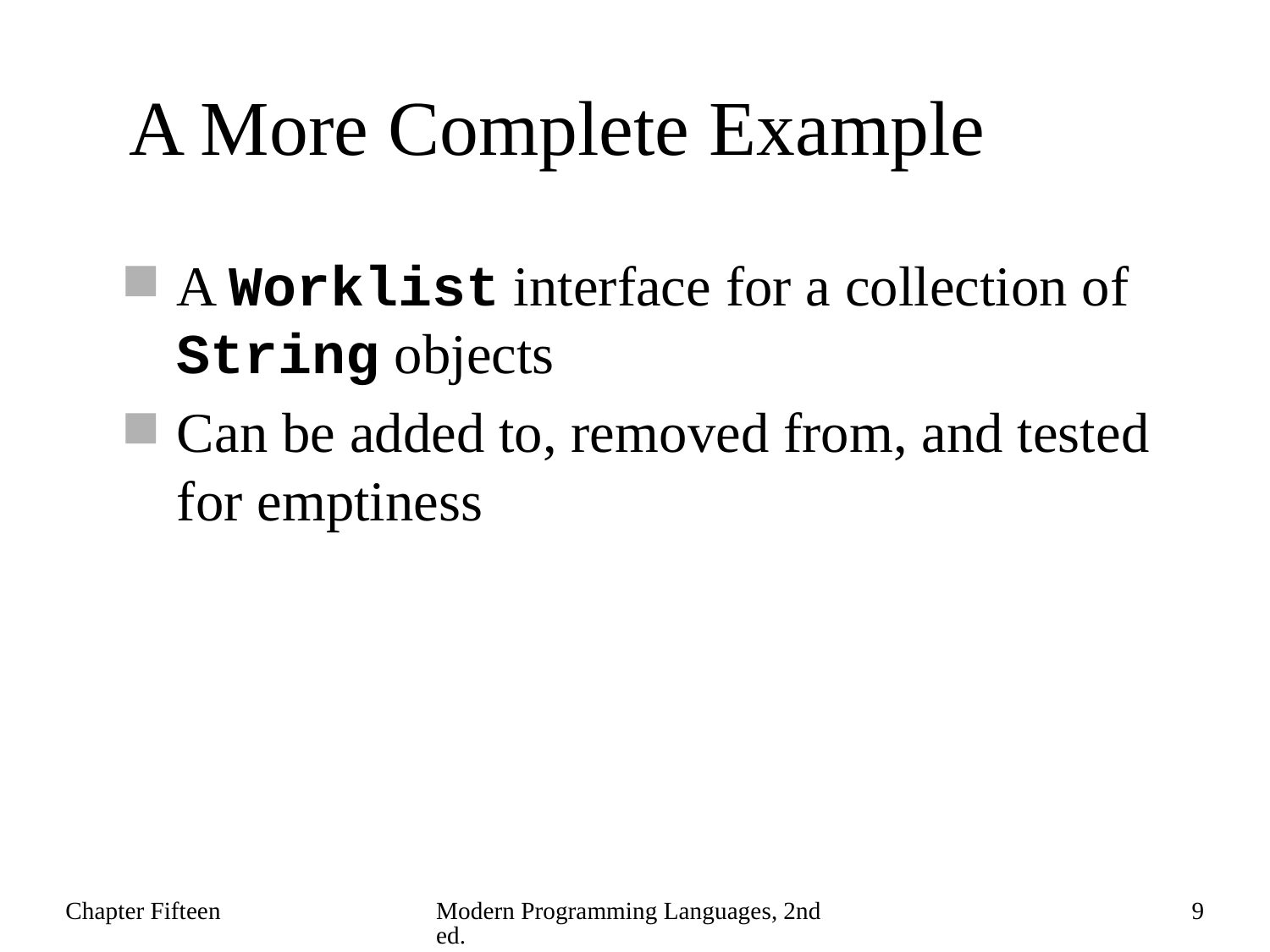

# A More Complete Example
A Worklist interface for a collection of String objects
Can be added to, removed from, and tested for emptiness
Chapter Fifteen
Modern Programming Languages, 2nd ed.
9